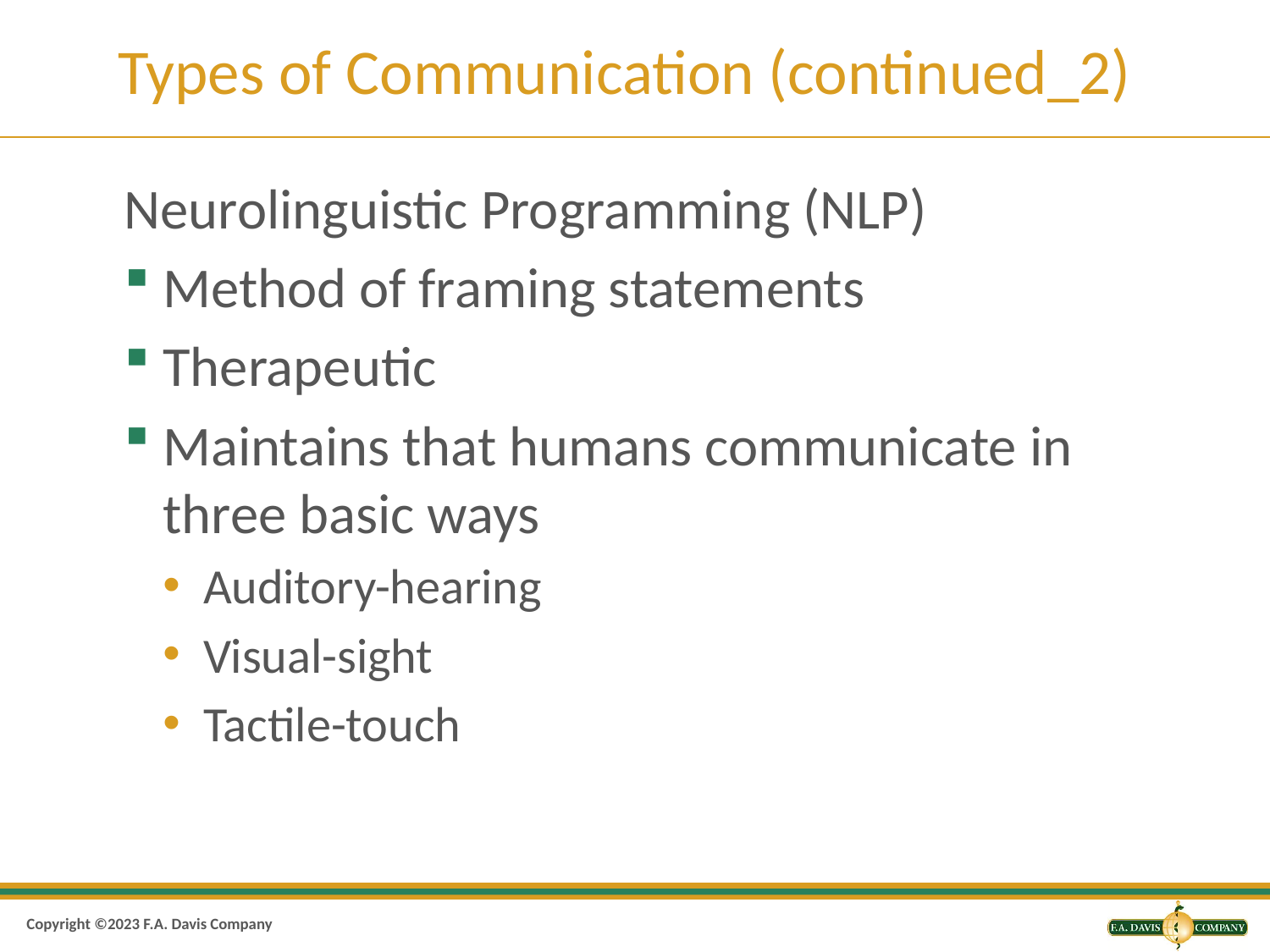

# Types of Communication (continued_2)
Neurolinguistic Programming (NLP)
Method of framing statements
Therapeutic
Maintains that humans communicate in three basic ways
Auditory-hearing
Visual-sight
Tactile-touch